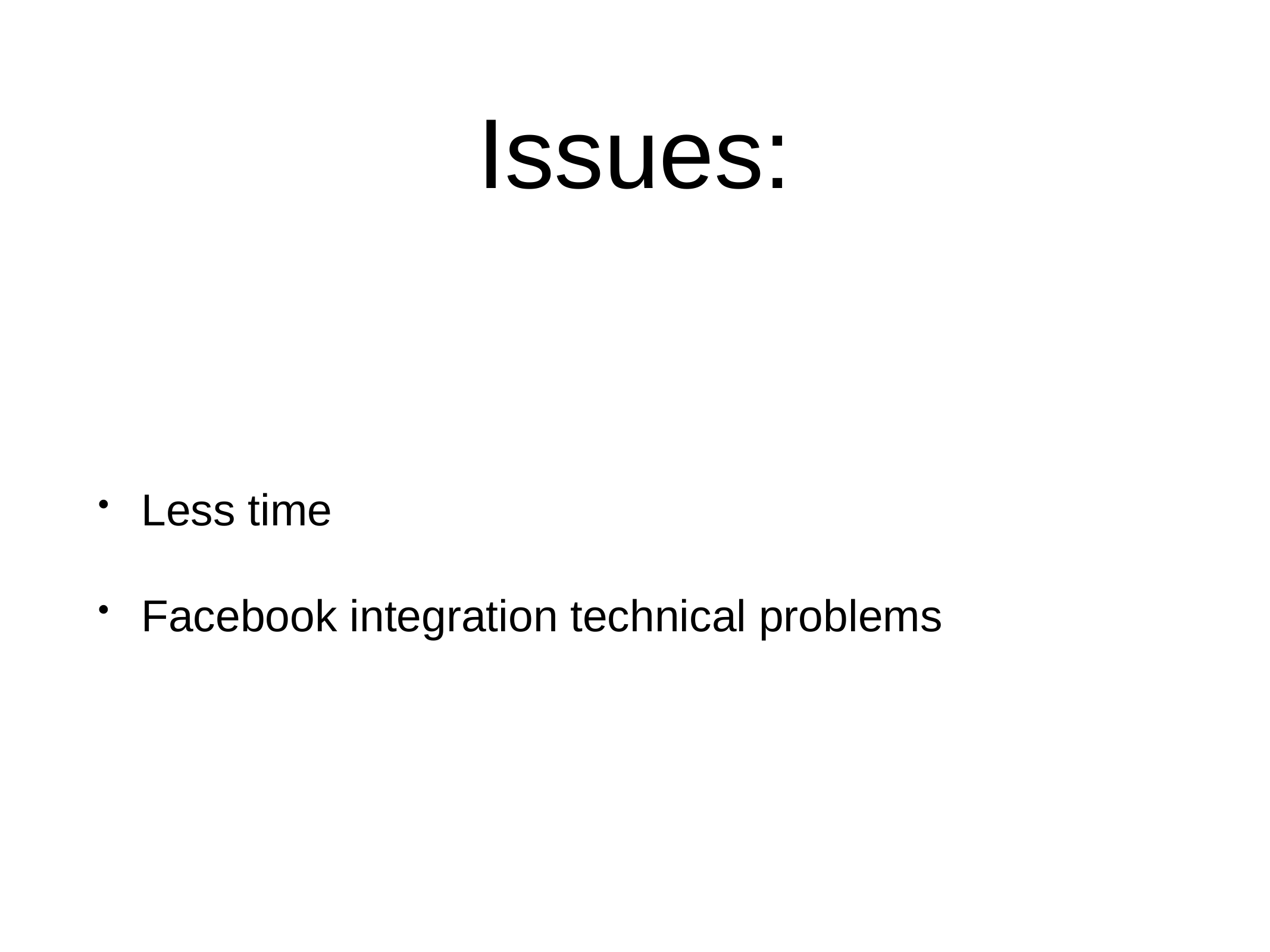

# Issues:
Less time
Facebook integration technical problems